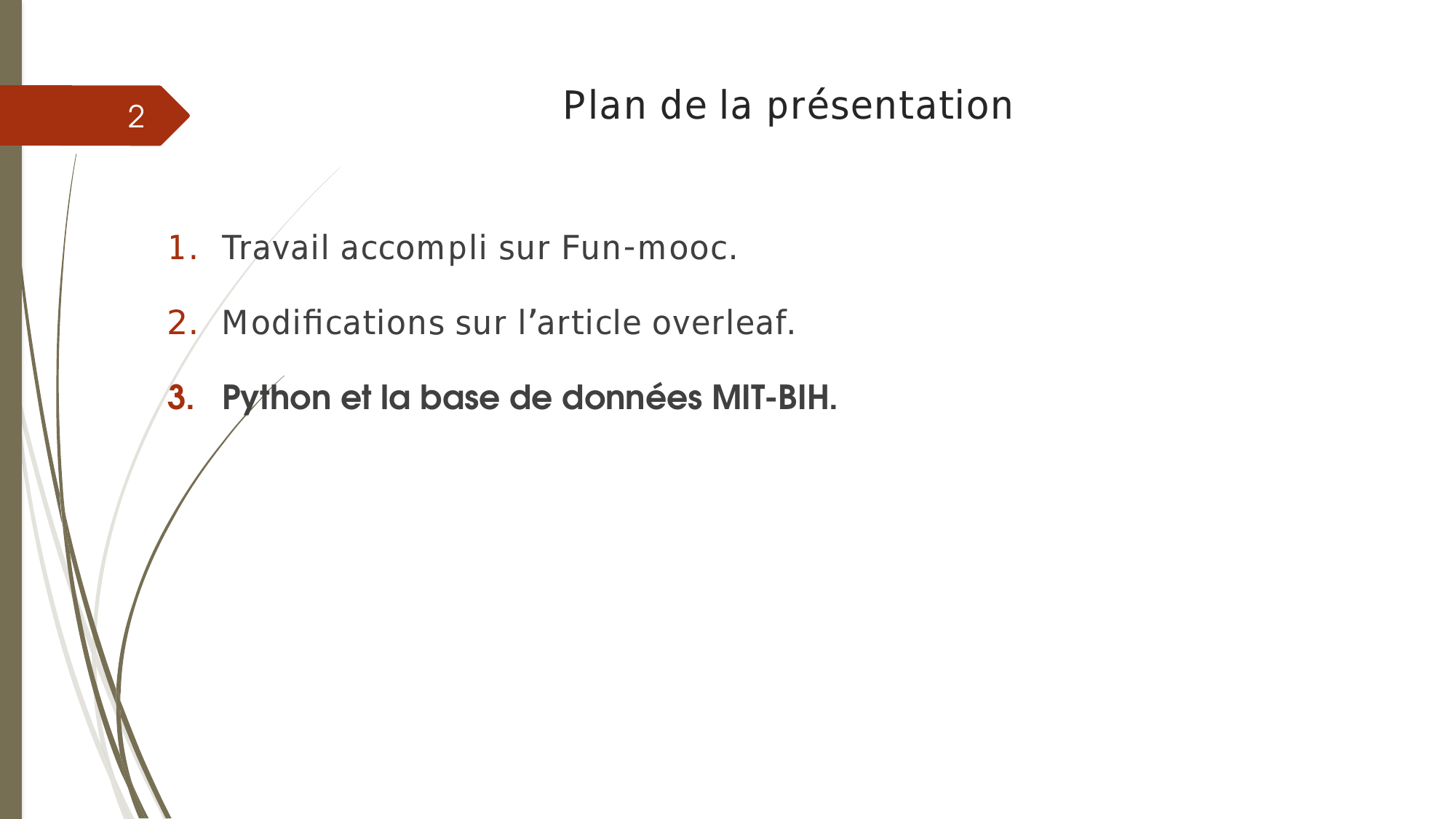

# Plan de la présentation
2
Travail accompli sur Fun-mooc.
Modifications sur l’article overleaf.
Python et la base de données MIT-BIH.